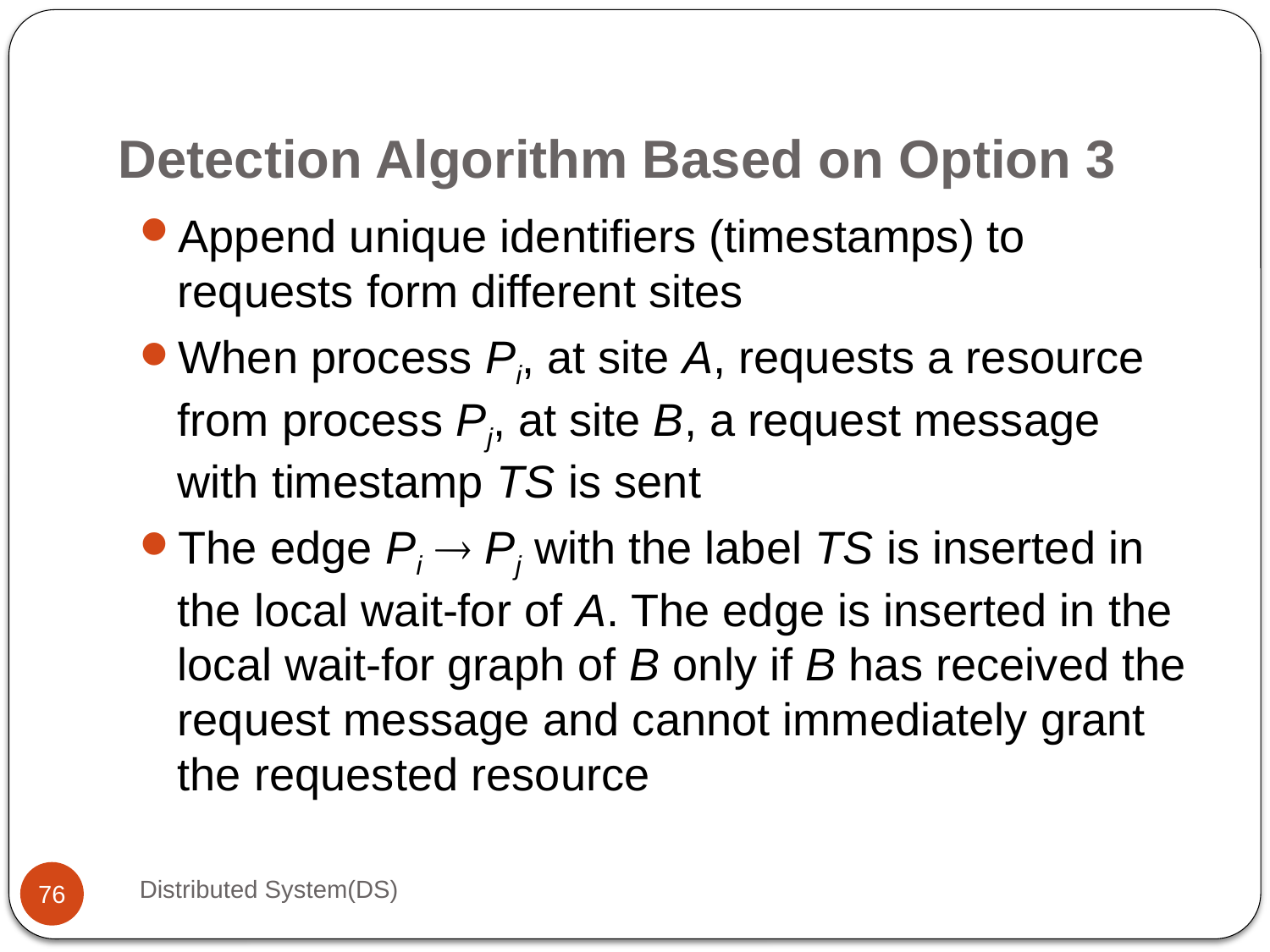

# Detection Algorithm Based on Option 3
Append unique identifiers (timestamps) to requests form different sites
When process Pi, at site A, requests a resource from process Pj, at site B, a request message with timestamp TS is sent
The edge Pi → Pj with the label TS is inserted in the local wait-for of A. The edge is inserted in the local wait-for graph of B only if B has received the request message and cannot immediately grant the requested resource
Distributed System(DS)
76